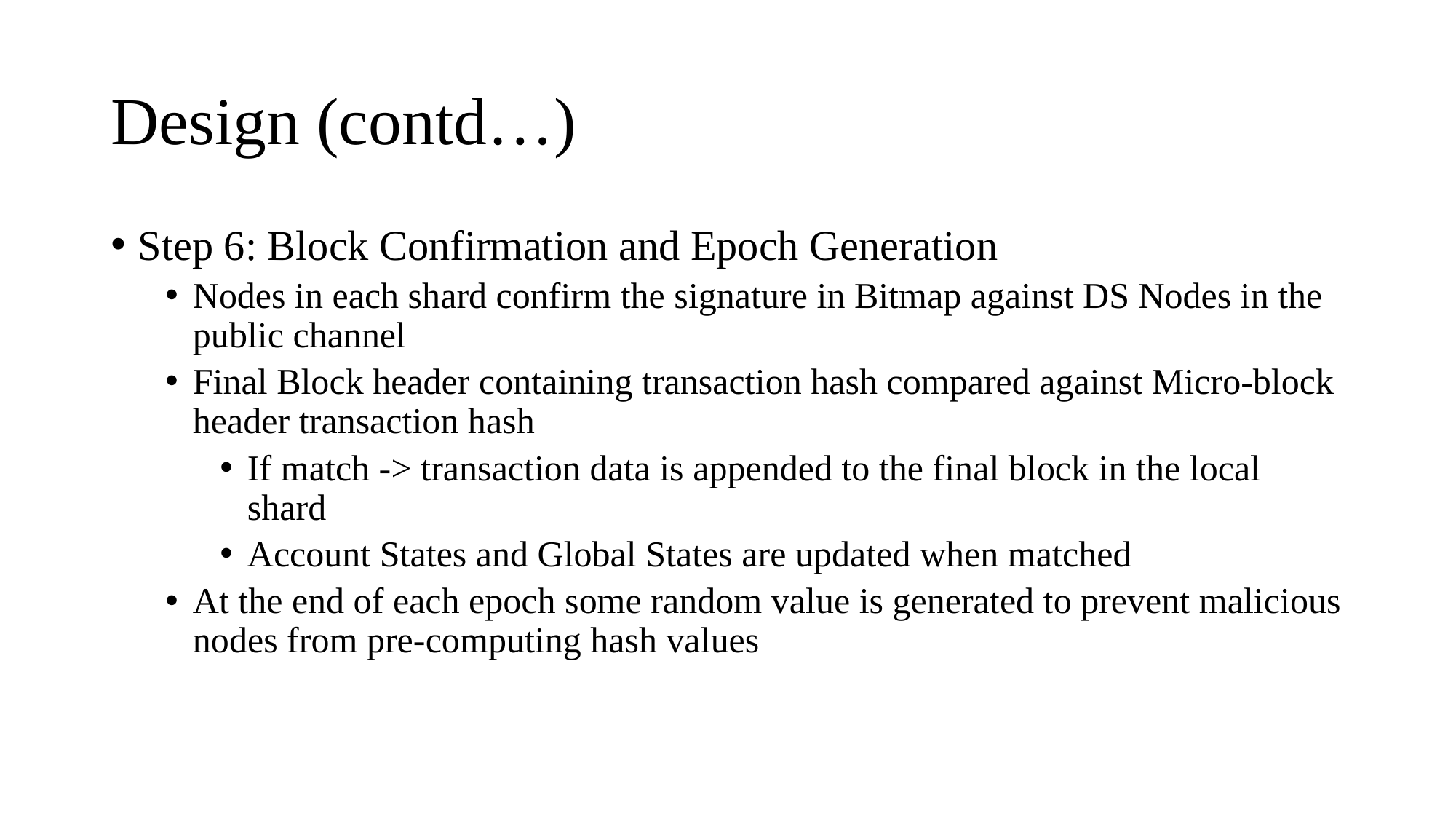

# Design (contd…)
Step 6: Block Confirmation and Epoch Generation
Nodes in each shard confirm the signature in Bitmap against DS Nodes in the public channel
Final Block header containing transaction hash compared against Micro-block header transaction hash
If match -> transaction data is appended to the final block in the local shard
Account States and Global States are updated when matched
At the end of each epoch some random value is generated to prevent malicious nodes from pre-computing hash values